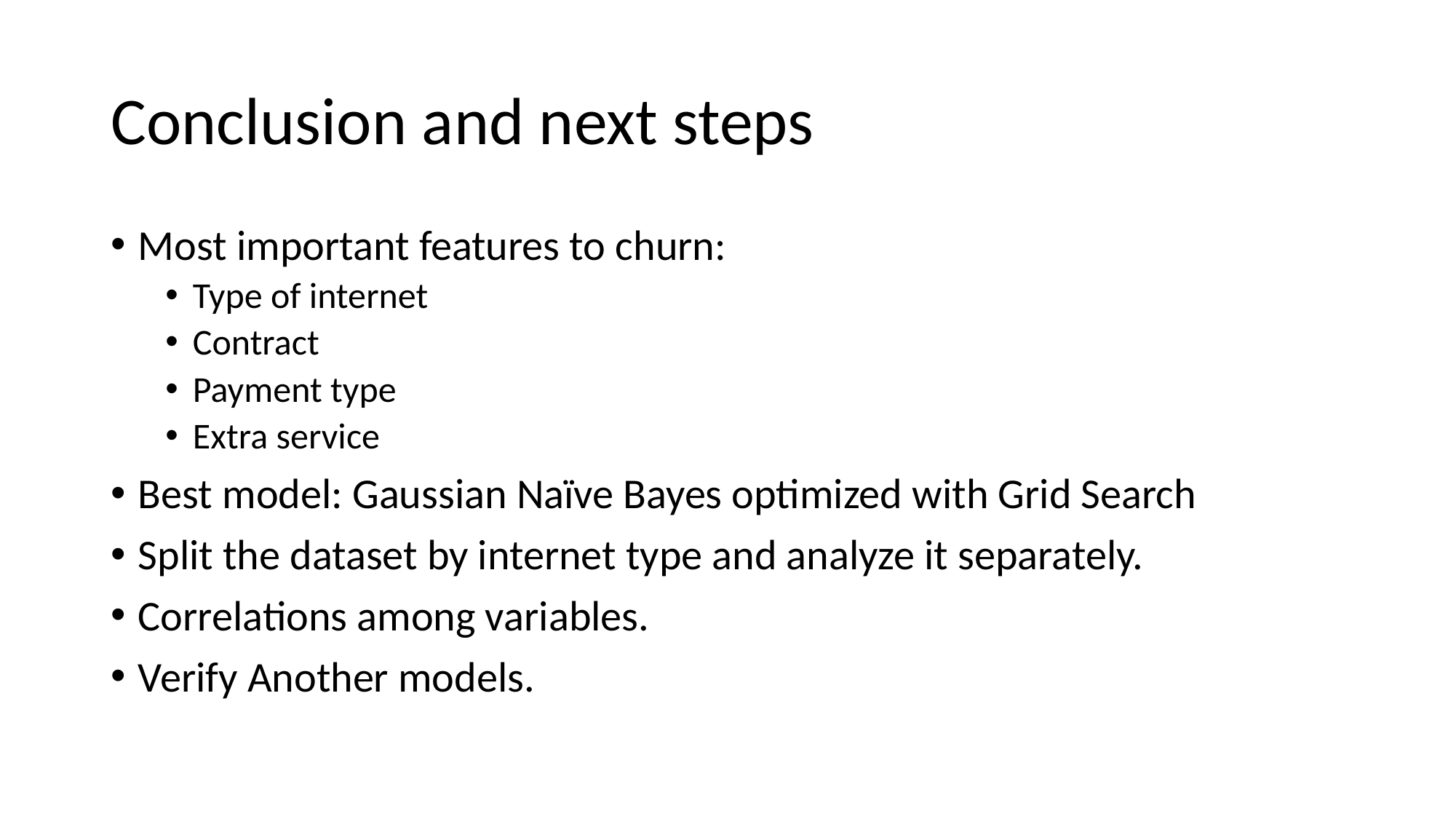

# Conclusion and next steps
Most important features to churn:
Type of internet
Contract
Payment type
Extra service
Best model: Gaussian Naïve Bayes optimized with Grid Search
Split the dataset by internet type and analyze it separately.
Correlations among variables.
Verify Another models.